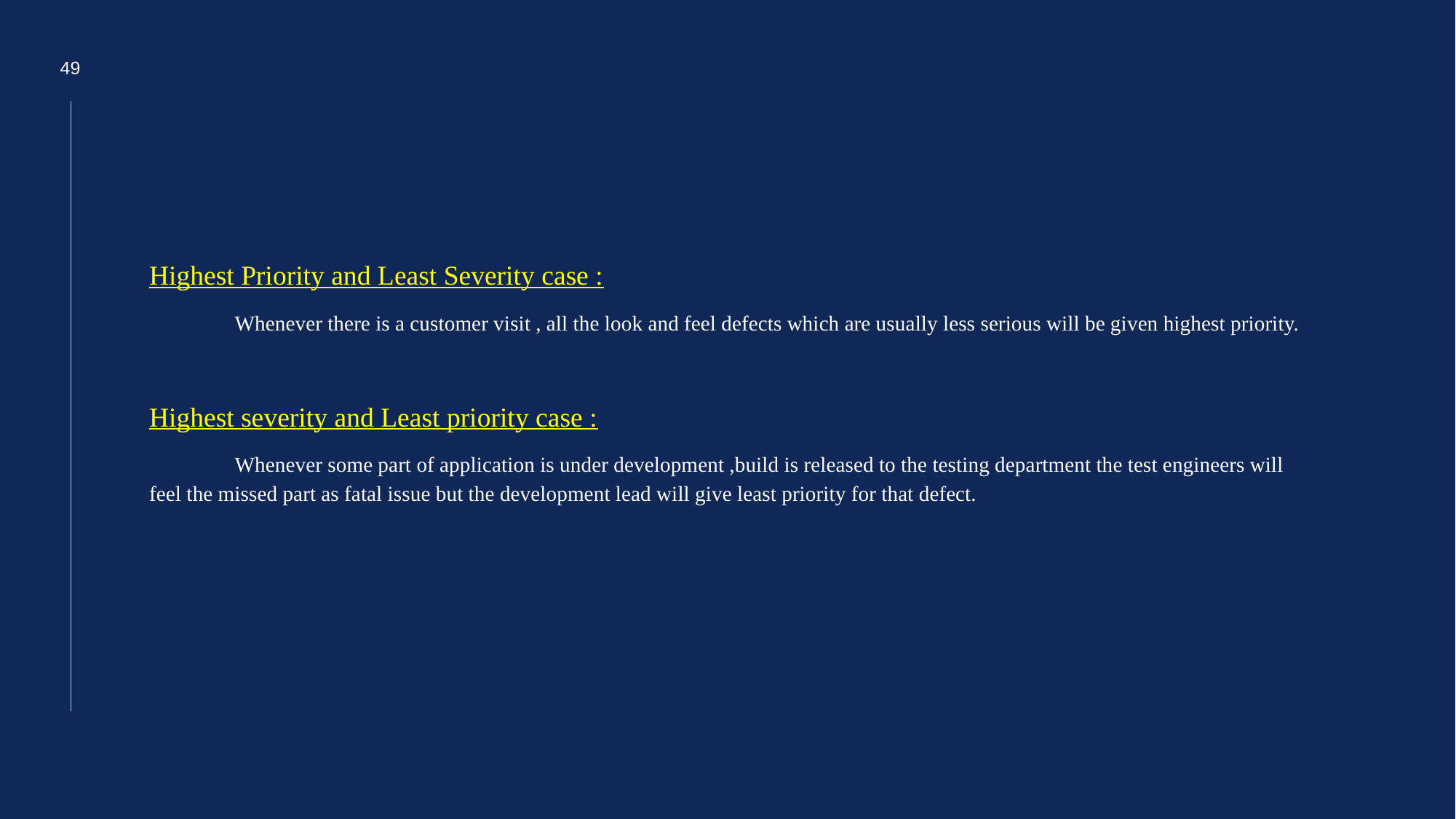

49
Highest Priority and Least Severity case :
	Whenever there is a customer visit , all the look and feel defects which are usually less serious will be given highest priority.

Highest severity and Least priority case :
	Whenever some part of application is under development ,build is released to the testing department the test engineers will feel the missed part as fatal issue but the development lead will give least priority for that defect.